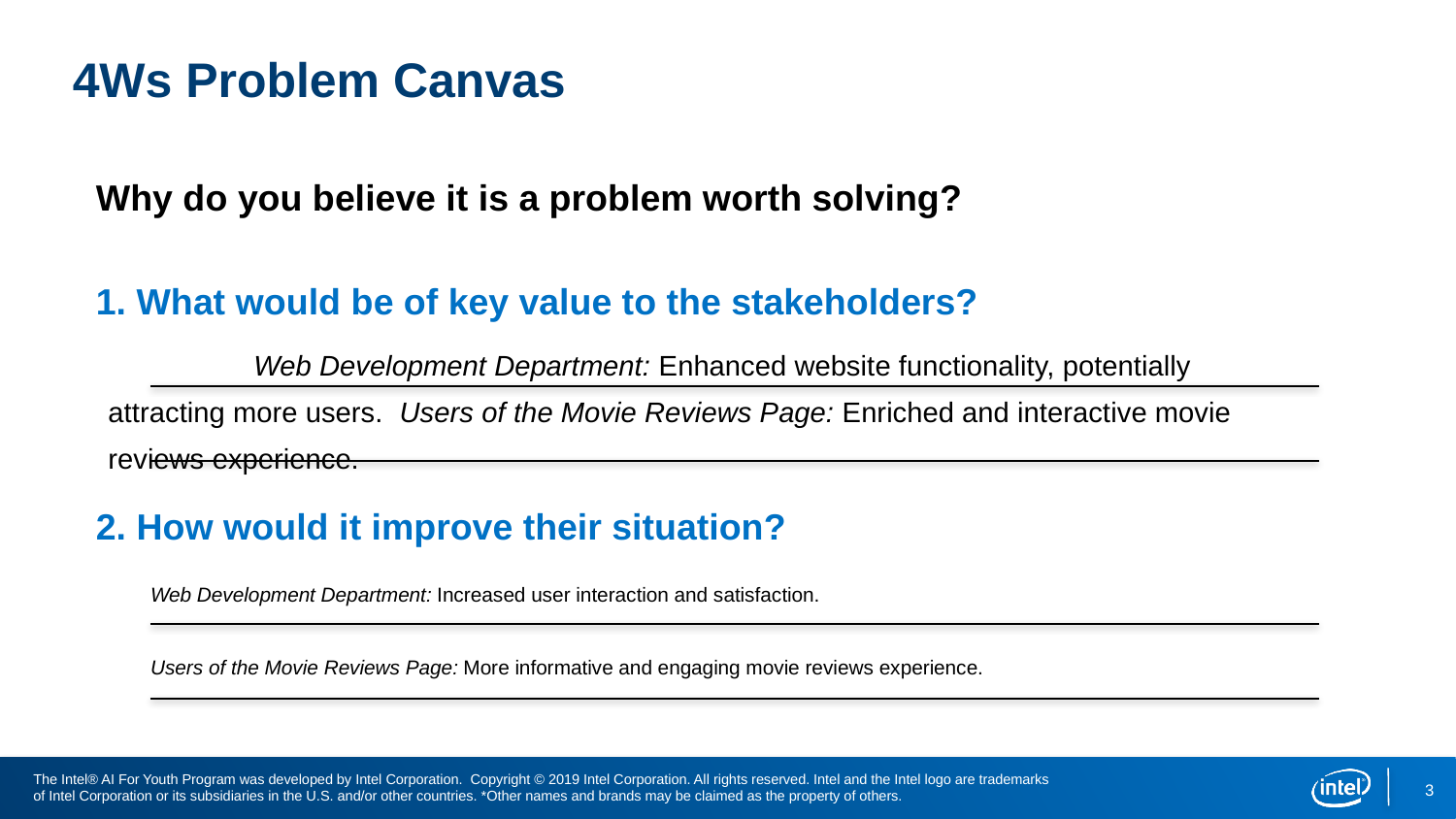

# 4Ws Problem Canvas
Why do you believe it is a problem worth solving?

1. What would be of key value to the stakeholders?
	Web Development Department: Enhanced website functionality, potentially attracting more users.  Users of the Movie Reviews Page: Enriched and interactive movie reviews experience.
2. How would it improve their situation?
Web Development Department: Increased user interaction and satisfaction.

Users of the Movie Reviews Page: More informative and engaging movie reviews experience.
The Intel® AI For Youth Program was developed by Intel Corporation.  Copyright © 2019 Intel Corporation. All rights reserved. Intel and the Intel logo are trademarks of Intel Corporation or its subsidiaries in the U.S. and/or other countries. *Other names and brands may be claimed as the property of others.
3